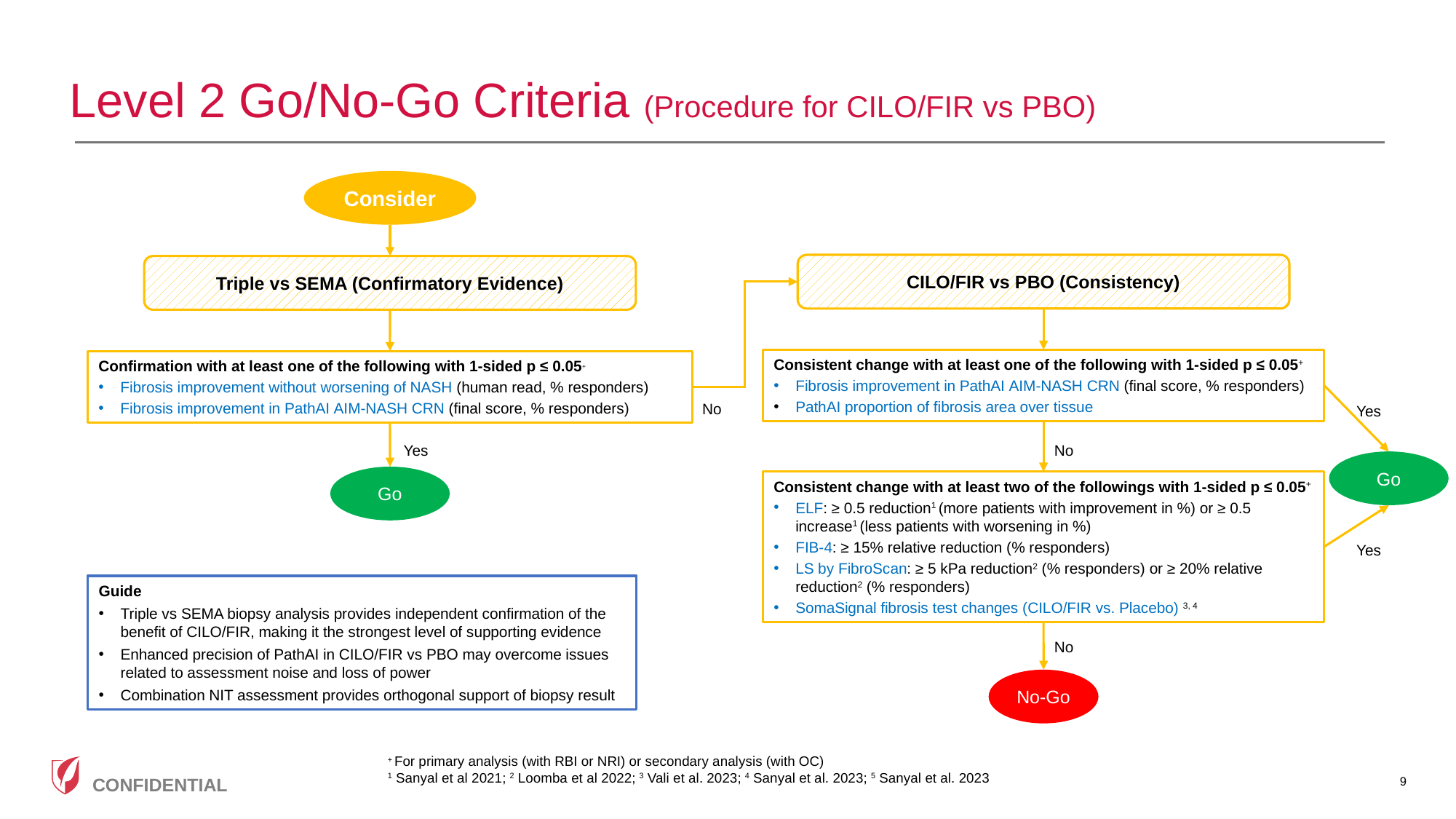

# Level 2 Go/No-Go Criteria (Procedure for CILO/FIR vs PBO)
Consider
CILO/FIR vs PBO (Consistency)
Triple vs SEMA (Confirmatory Evidence)
Consistent change with at least one of the following with 1-sided p ≤ 0.05+
Fibrosis improvement in PathAI AIM-NASH CRN (final score, % responders)
PathAI proportion of fibrosis area over tissue
Confirmation with at least one of the following with 1-sided p ≤ 0.05+
Fibrosis improvement without worsening of NASH (human read, % responders)
Fibrosis improvement in PathAI AIM-NASH CRN (final score, % responders)
No
Yes
Yes
No
Go
Go
Consistent change with at least two of the followings with 1-sided p ≤ 0.05+
ELF: ≥ 0.5 reduction1 (more patients with improvement in %) or ≥ 0.5 increase1 (less patients with worsening in %)
FIB-4: ≥ 15% relative reduction (% responders)
LS by FibroScan: ≥ 5 kPa reduction2 (% responders) or ≥ 20% relative reduction2 (% responders)
SomaSignal fibrosis test changes (CILO/FIR vs. Placebo) 3, 4
Yes
Guide
Triple vs SEMA biopsy analysis provides independent confirmation of the benefit of CILO/FIR, making it the strongest level of supporting evidence
Enhanced precision of PathAI in CILO/FIR vs PBO may overcome issues related to assessment noise and loss of power
Combination NIT assessment provides orthogonal support of biopsy result
No
No-Go
+ For primary analysis (with RBI or NRI) or secondary analysis (with OC)
1 Sanyal et al 2021; 2 Loomba et al 2022; 3 Vali et al. 2023; 4 Sanyal et al. 2023; 5 Sanyal et al. 2023
9